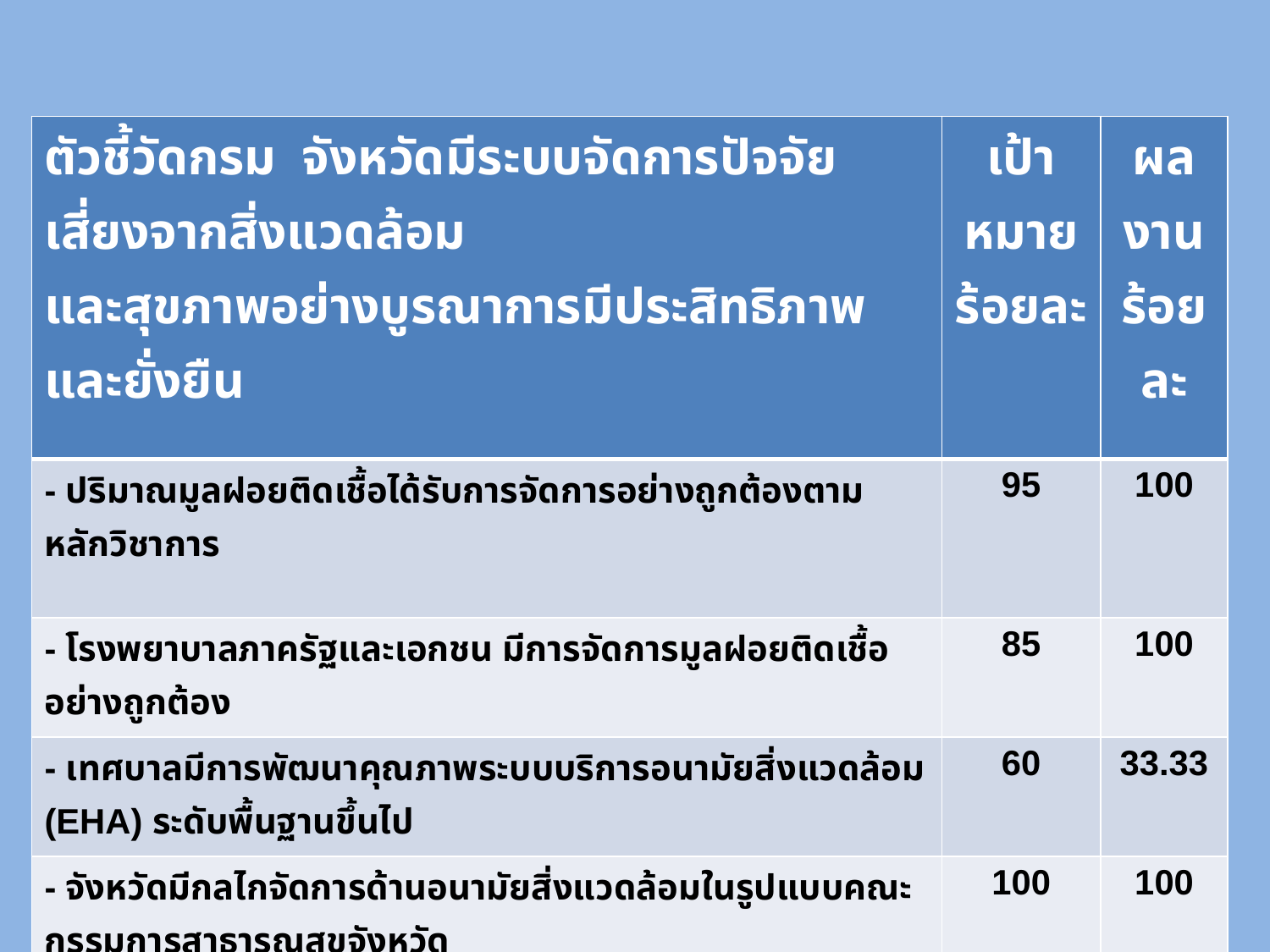

| ตัวชี้วัดกรม จังหวัดมีระบบจัดการปัจจัยเสี่ยงจากสิ่งแวดล้อม และสุขภาพอย่างบูรณาการมีประสิทธิภาพและยั่งยืน | เป้าหมาย ร้อยละ | ผลงาน ร้อยละ |
| --- | --- | --- |
| - ปริมาณมูลฝอยติดเชื้อได้รับการจัดการอย่างถูกต้องตามหลักวิชาการ | 95 | 100 |
| - โรงพยาบาลภาครัฐและเอกชน มีการจัดการมูลฝอยติดเชื้ออย่างถูกต้อง | 85 | 100 |
| - เทศบาลมีการพัฒนาคุณภาพระบบบริการอนามัยสิ่งแวดล้อม (EHA) ระดับพื้นฐานขึ้นไป | 60 | 33.33 |
| - จังหวัดมีกลไกจัดการด้านอนามัยสิ่งแวดล้อมในรูปแบบคณะกรรมการสาธารณสุขจังหวัด (คสจ.) และมีการประชุม | 100 | 100 |
| - องค์กรปกครองส่วนท้องถิ่นมีระบบการจัดการคุณภาพน้ำบริโภคได้มาตรฐาน | อย่างน้อยจังหวัดละ 3 แห่ง | 6 แห่ง |
| - องค์กรปกครองส่วนท้องถิ่นมีการบังคับใช้กฎหมายเกี่ยวกับการจัดการสิ่งปฏิกูล | 80 | 60.25 |
| - เทศบาลมีระบบบำบัดสิ่งปฏิกูลได้ตามมาตรฐานที่กำหนด | 10 | - |